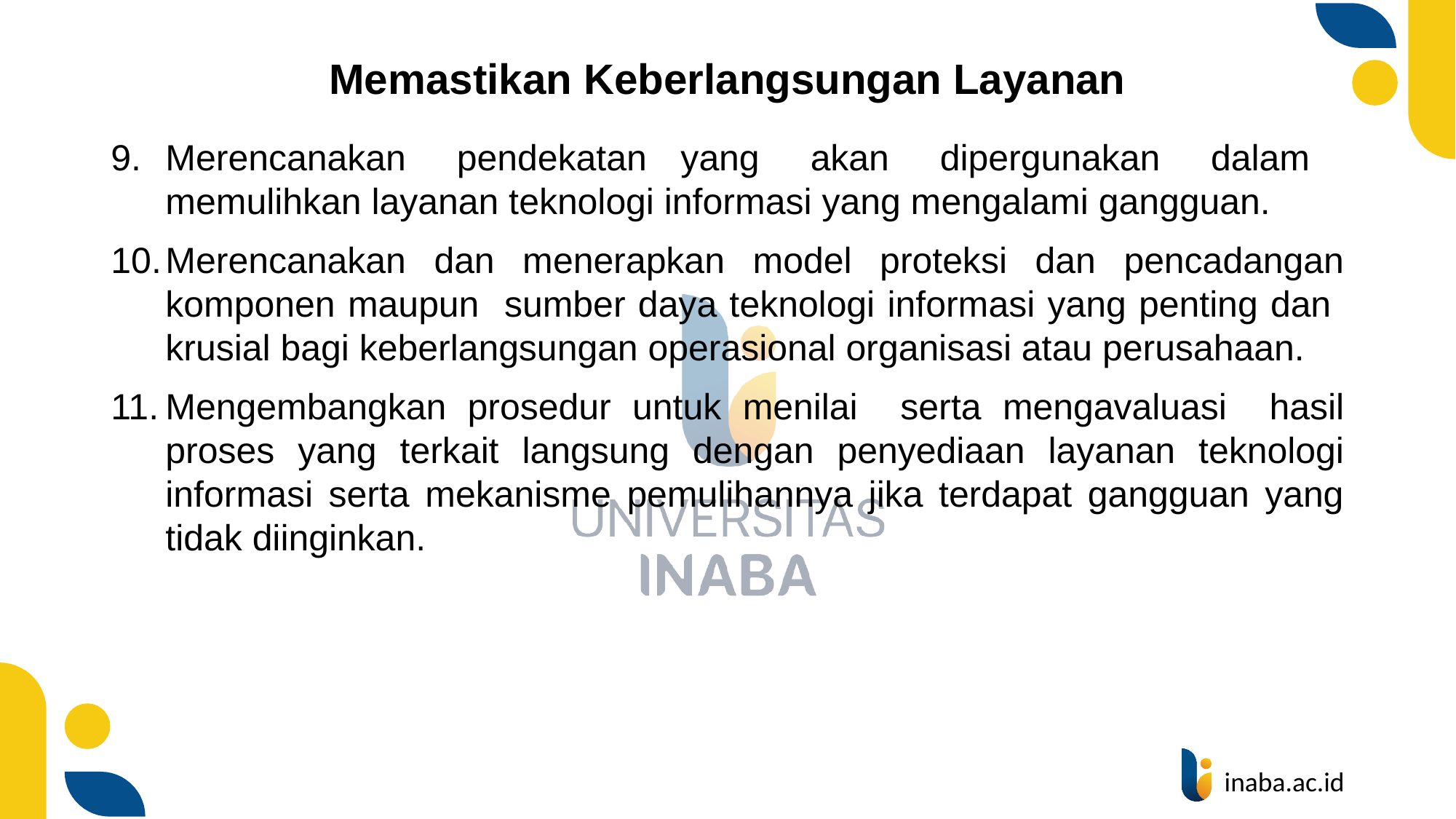

# Memastikan Keberlangsungan Layanan
Merencanakan   pendekatan  yang   akan   dipergunakan   dalam   memulihkan layanan teknologi informasi yang mengalami gangguan.
Merencanakan dan menerapkan model proteksi dan pencadangan komponen maupun  sumber daya teknologi informasi yang penting dan  krusial bagi keberlangsungan operasional organisasi atau perusahaan.
Mengembangkan prosedur untuk menilai  serta mengavaluasi  hasil proses yang terkait langsung dengan penyediaan layanan teknologi informasi serta mekanisme pemulihannya jika terdapat gangguan yang tidak diinginkan.